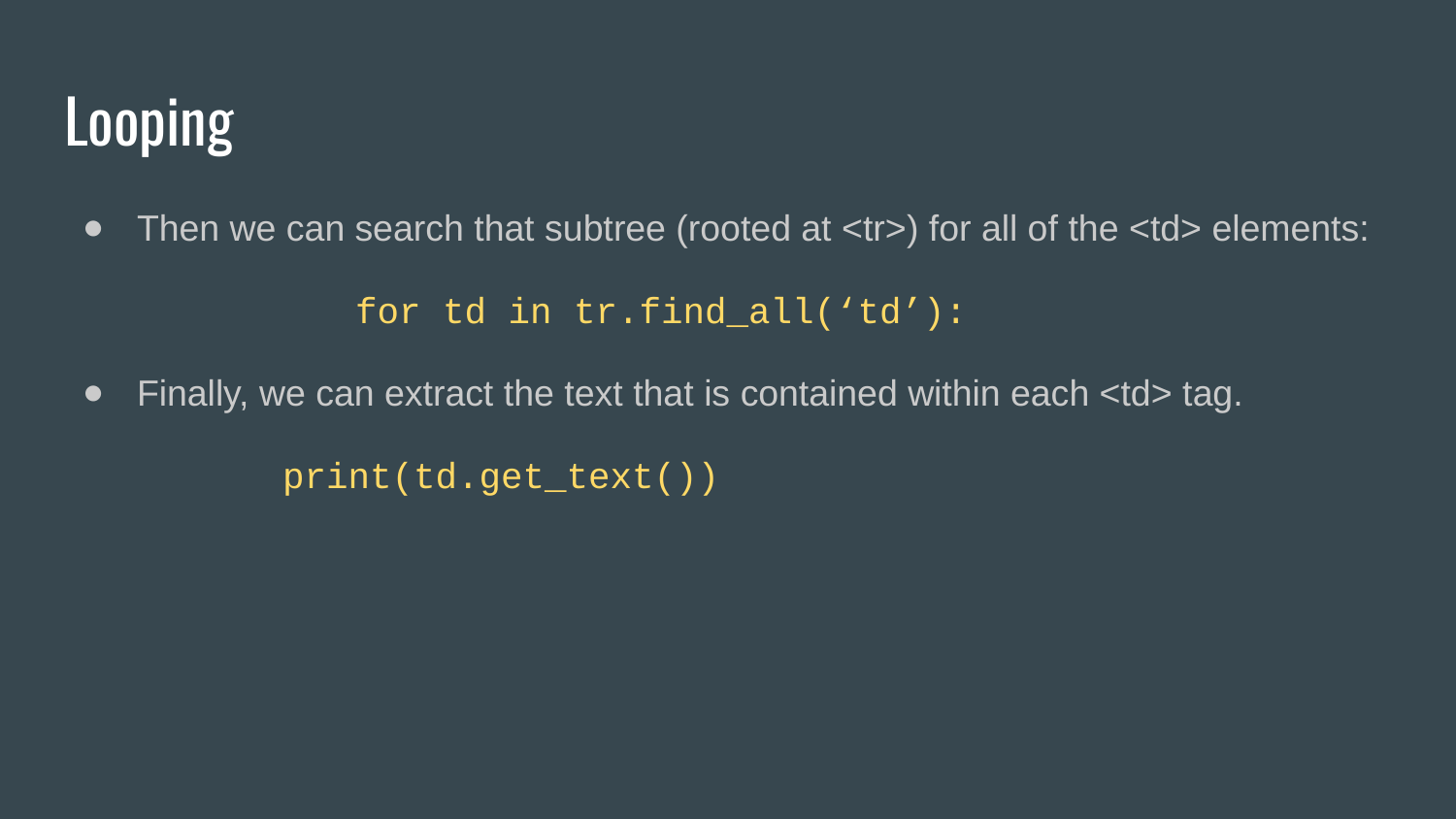

# Looping
Then we can search that subtree (rooted at <tr>) for all of the <td> elements:
		for td in tr.find_all(‘td’):
Finally, we can extract the text that is contained within each <td> tag.
	print(td.get_text())